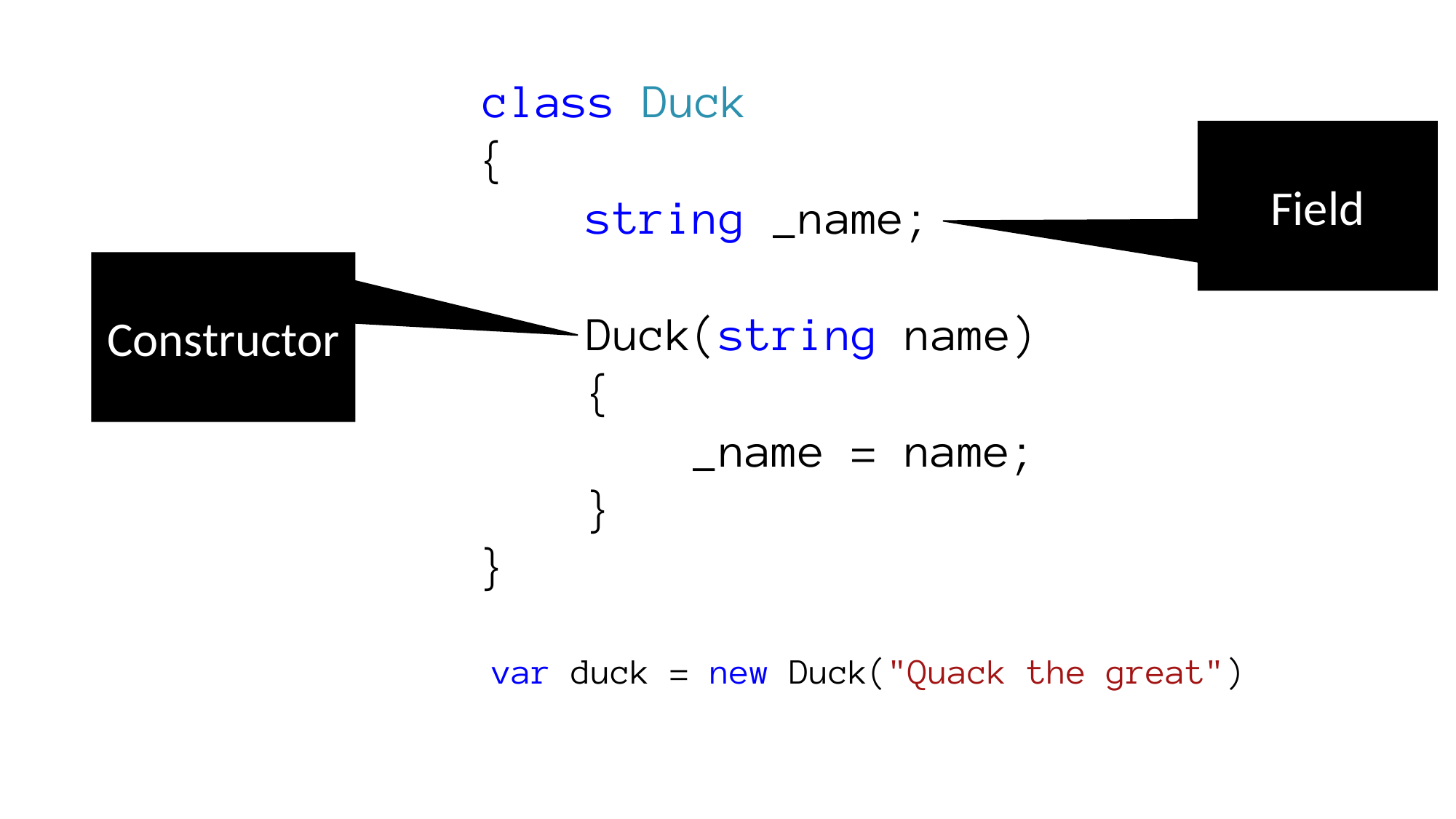

class Duck
    {
        string _name;

        Duck(string name)
        {
            _name = name;
        }
    }
Field
Constructor
var duck = new Duck("Quack the great")